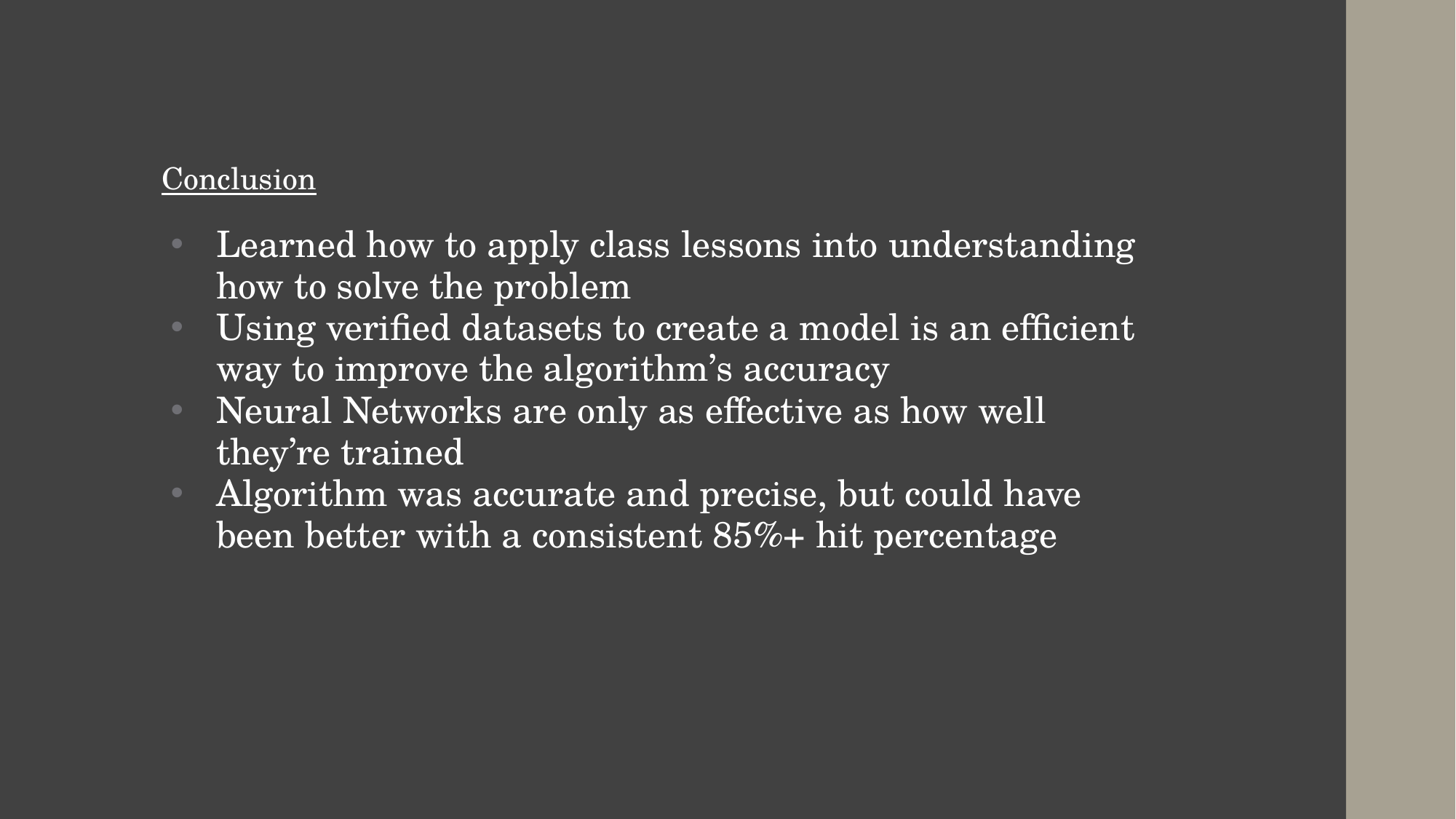

# Conclusion
Learned how to apply class lessons into understanding how to solve the problem
Using verified datasets to create a model is an efficient way to improve the algorithm’s accuracy
Neural Networks are only as effective as how well they’re trained
Algorithm was accurate and precise, but could have been better with a consistent 85%+ hit percentage